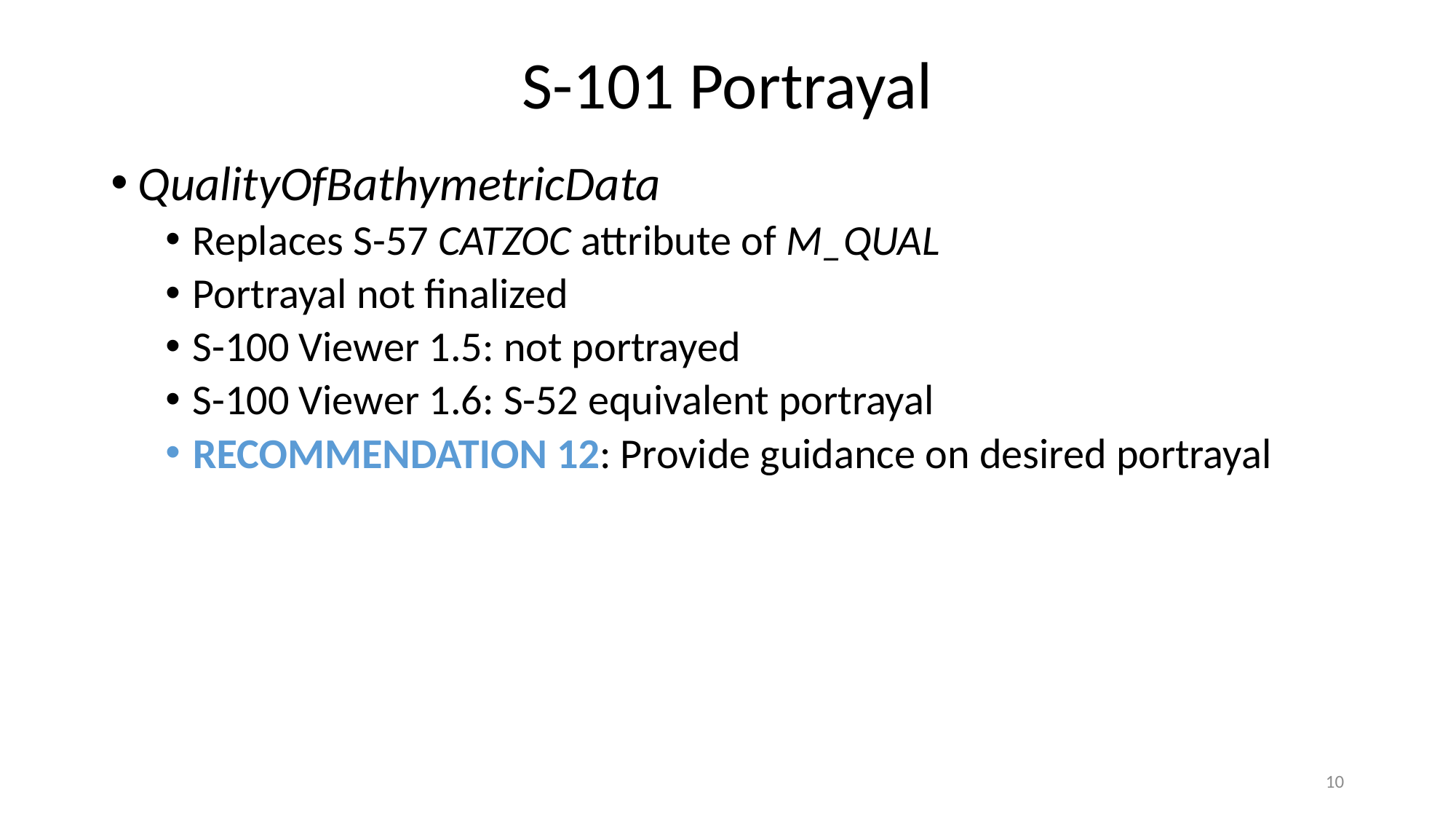

# S-101 Portrayal
QualityOfBathymetricData
Replaces S-57 CATZOC attribute of M_QUAL
Portrayal not finalized
S-100 Viewer 1.5: not portrayed
S-100 Viewer 1.6: S-52 equivalent portrayal
RECOMMENDATION 12: Provide guidance on desired portrayal
10